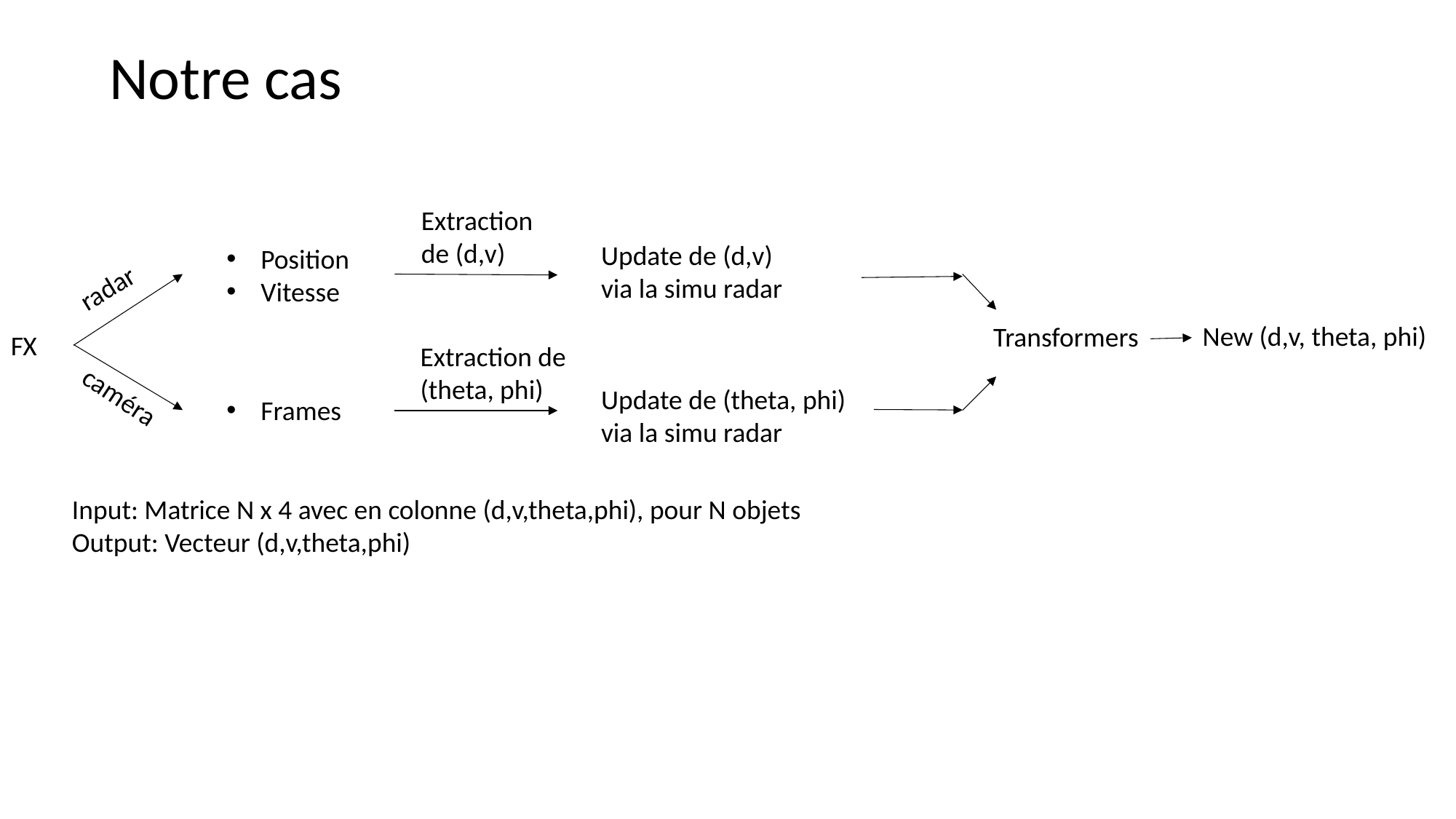

# Notre cas
Extraction de (d,v)
Update de (d,v)
via la simu radar
Position
Vitesse
radar
New (d,v, theta, phi)
Transformers
FX
Extraction de (theta, phi)
caméra
Update de (theta, phi)
via la simu radar
Frames
Input: Matrice N x 4 avec en colonne (d,v,theta,phi), pour N objets
Output: Vecteur (d,v,theta,phi)